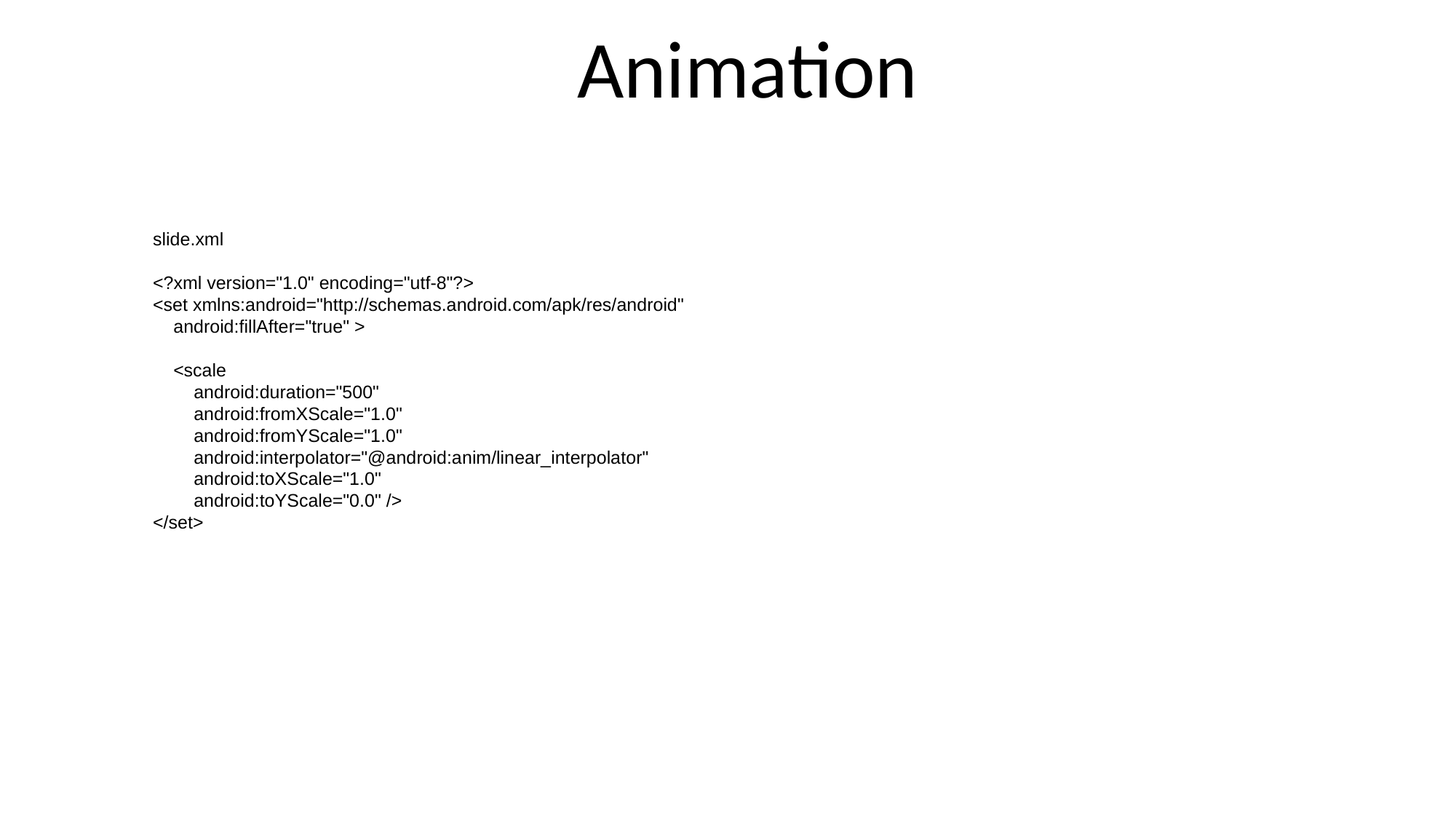

# Animation
slide.xml

<?xml version="1.0" encoding="utf-8"?>
<set xmlns:android="http://schemas.android.com/apk/res/android"
    android:fillAfter="true" >

    <scale
        android:duration="500"
        android:fromXScale="1.0"
        android:fromYScale="1.0"
        android:interpolator="@android:anim/linear_interpolator"
        android:toXScale="1.0"
        android:toYScale="0.0" />
</set>